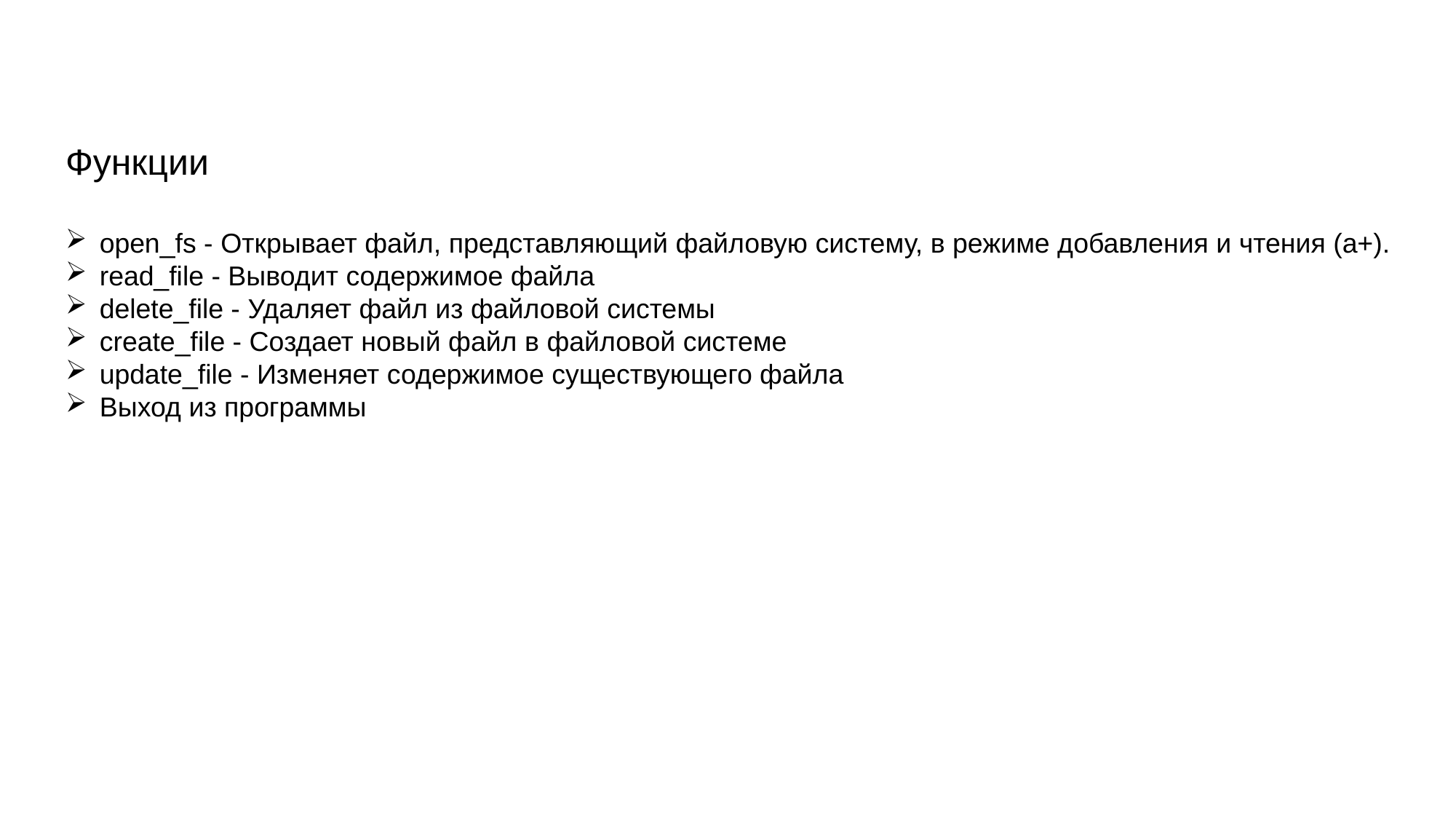

Функции

open_fs - Открывает файл, представляющий файловую систему, в режиме добавления и чтения (a+).
read_file - Выводит содержимое файла
delete_file - Удаляет файл из файловой системы
create_file - Создает новый файл в файловой системе
update_file - Изменяет содержимое существующего файла
Выход из программы